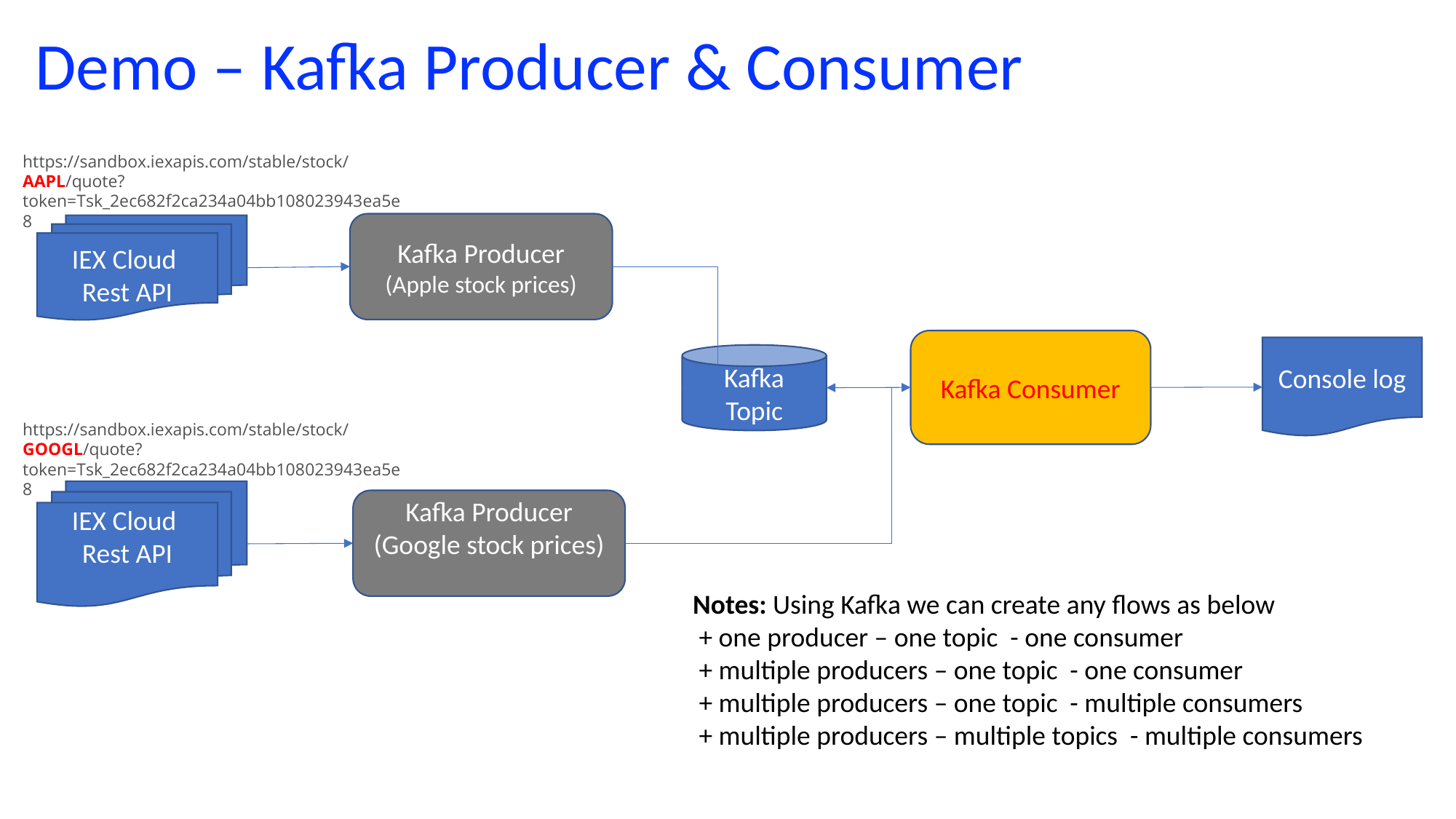

# Demo – Kafka Producer & Consumer
https://sandbox.iexapis.com/stable/stock/AAPL/quote?token=Tsk_2ec682f2ca234a04bb108023943ea5e8
Kafka Producer
(Apple stock prices)
IEX Cloud
Rest API
Kafka Consumer
Console log
Kafka Topic
https://sandbox.iexapis.com/stable/stock/GOOGL/quote?token=Tsk_2ec682f2ca234a04bb108023943ea5e8
IEX Cloud
Rest API

Kafka Producer
(Google stock prices)

Notes: Using Kafka we can create any flows as below
 + one producer – one topic  - one consumer
 + multiple producers – one topic  - one consumer
 + multiple producers – one topic  - multiple consumers
 + multiple producers – multiple topics  - multiple consumers